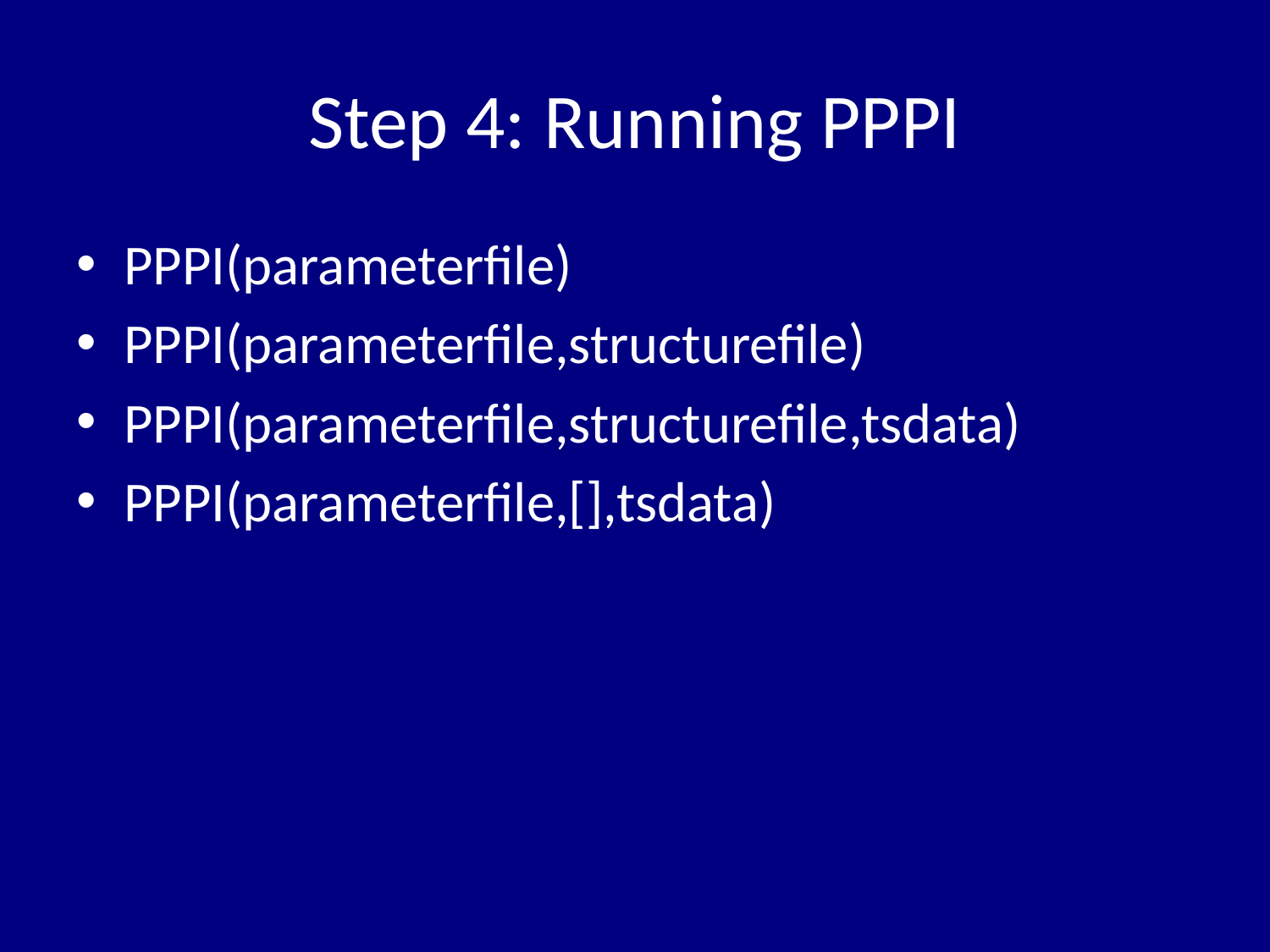

# Step 4: Running PPPI
PPPI(parameterfile)
PPPI(parameterfile,structurefile)
PPPI(parameterfile,structurefile,tsdata)
PPPI(parameterfile,[],tsdata)